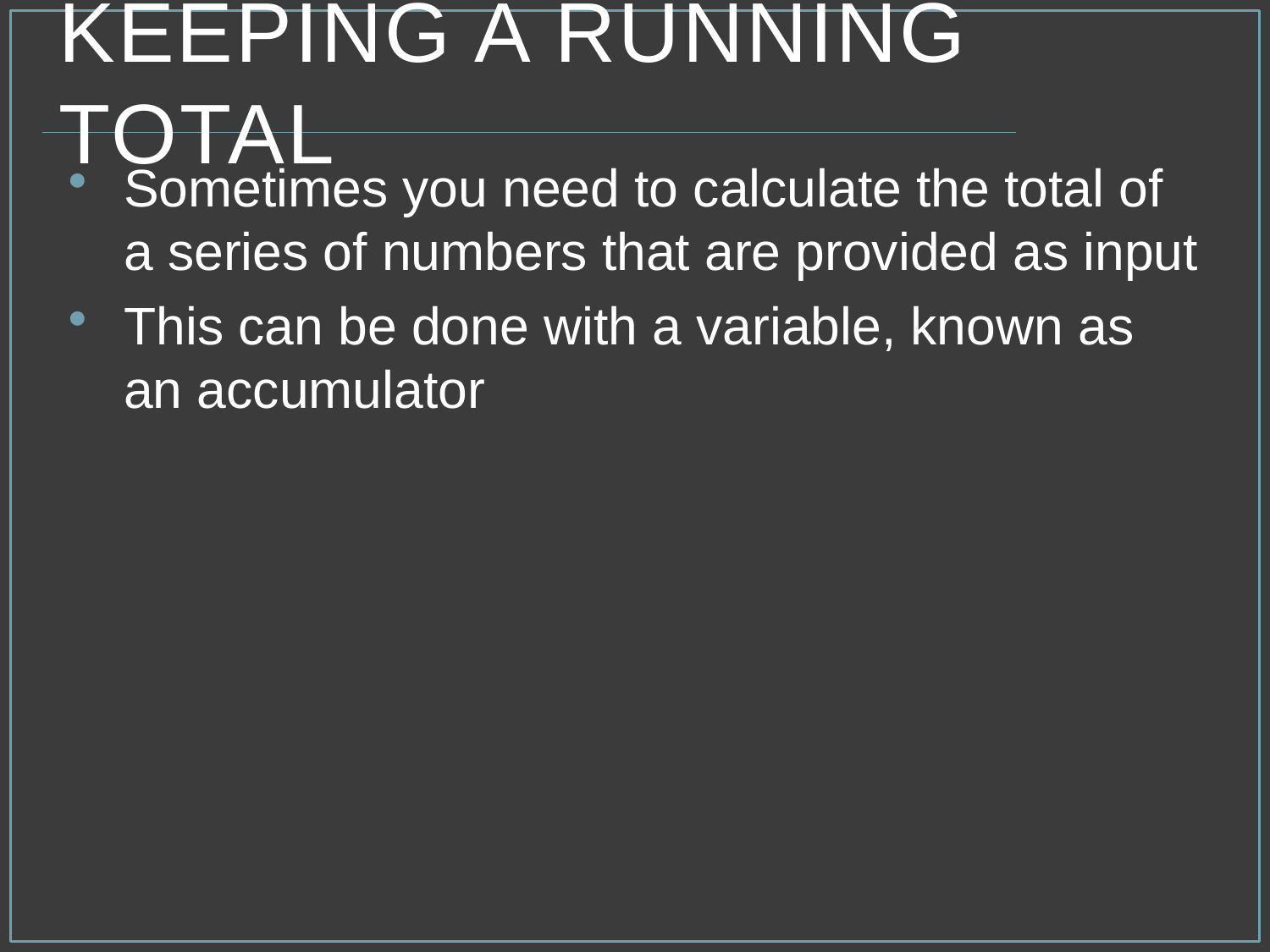

# Keeping a Running Total
Sometimes you need to calculate the total of a series of numbers that are provided as input
This can be done with a variable, known as an accumulator